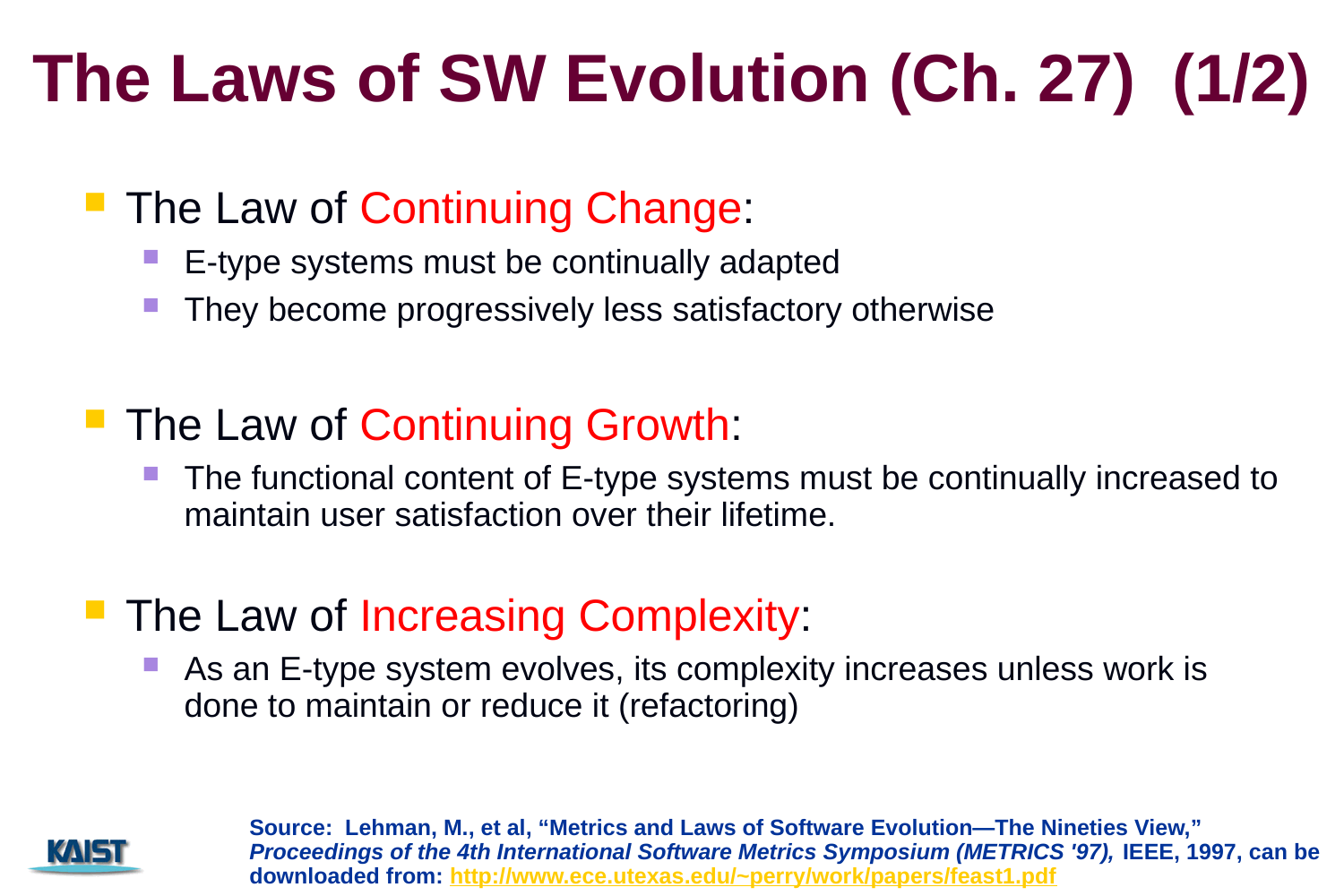

# The Laws of SW Evolution (Ch. 27)  (1/2)
The Law of Continuing Change:
E-type systems must be continually adapted
They become progressively less satisfactory otherwise

The Law of Continuing Growth:
The functional content of E-type systems must be continually increased to maintain user satisfaction over their lifetime.

The Law of Increasing Complexity:
As an E-type system evolves, its complexity increases unless work is done to maintain or reduce it (refactoring)

Source:  Lehman, M., et al, “Metrics and Laws of Software Evolution—The Nineties View,” Proceedings of the 4th International Software Metrics Symposium (METRICS '97), IEEE, 1997, can be downloaded from: http://www.ece.utexas.edu/~perry/work/papers/feast1.pdf
6